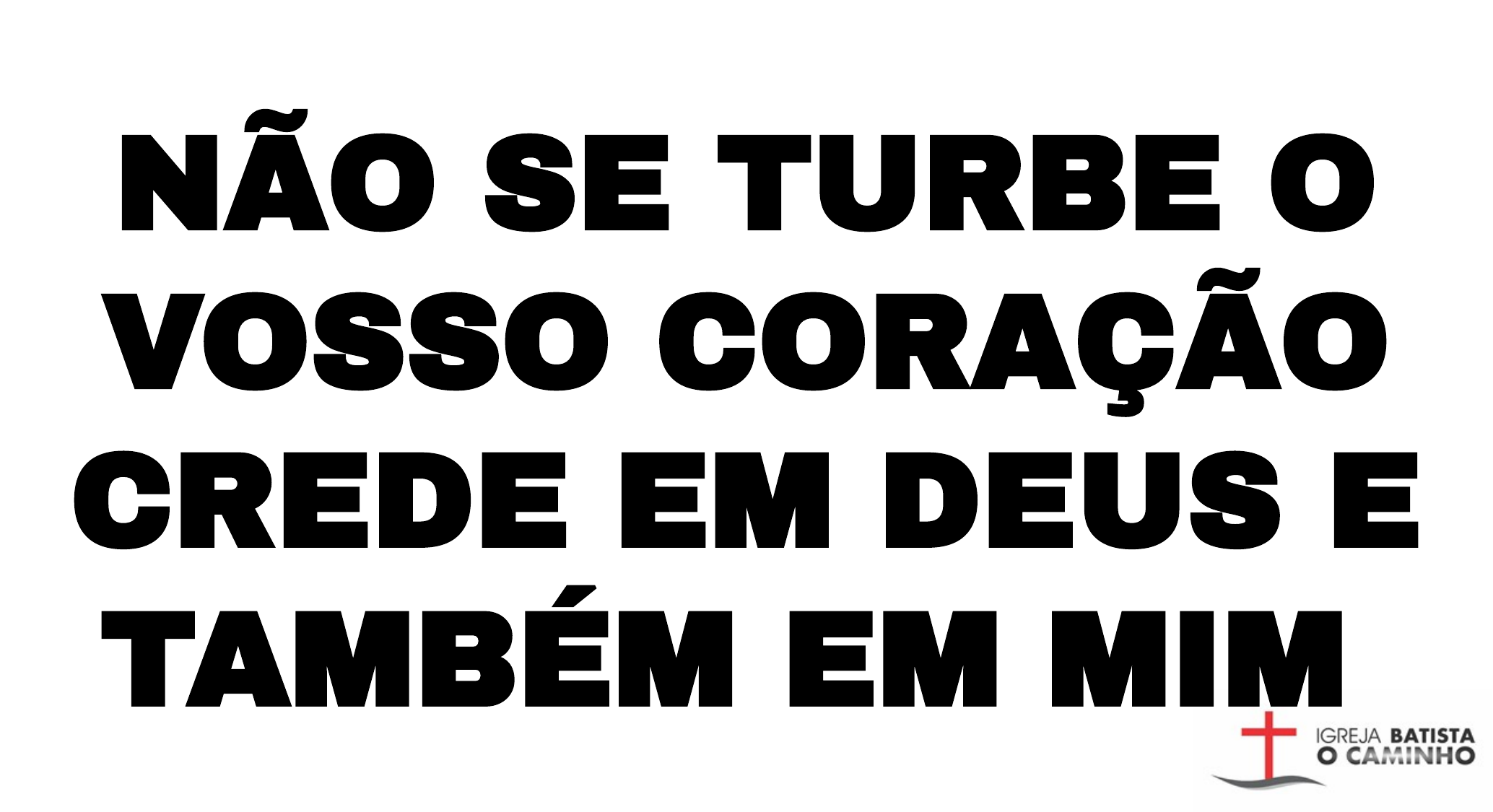

NÃO SE TURBE O VOSSO CORAÇÃO
CREDE EM DEUS E TAMBÉM EM MIM